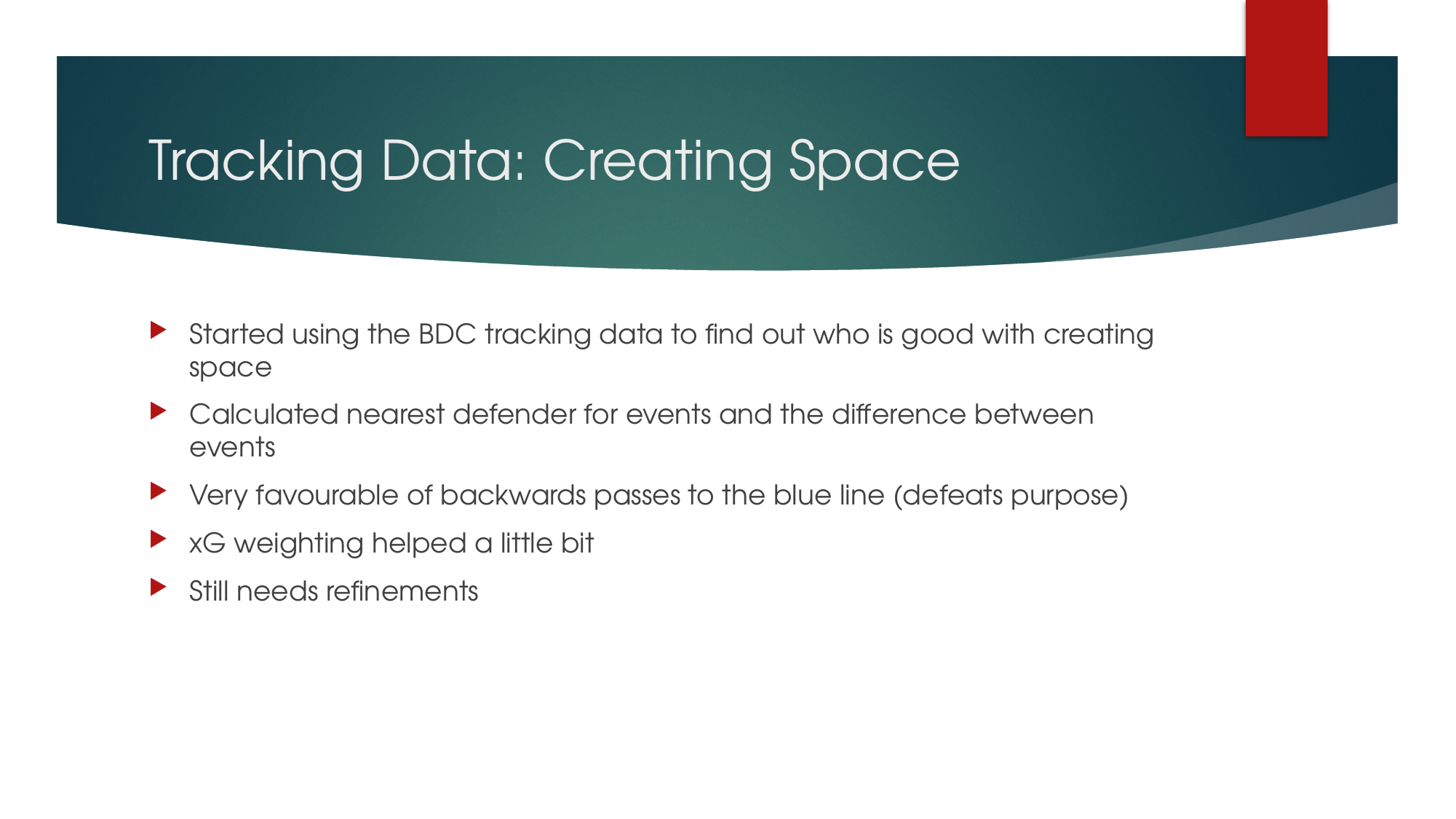

# Tracking Data: Creating Space
Started using the BDC tracking data to find out who is good with creating space
Calculated nearest defender for events and the difference between events
Very favourable of backwards passes to the blue line (defeats purpose)
xG weighting helped a little bit
Still needs refinements